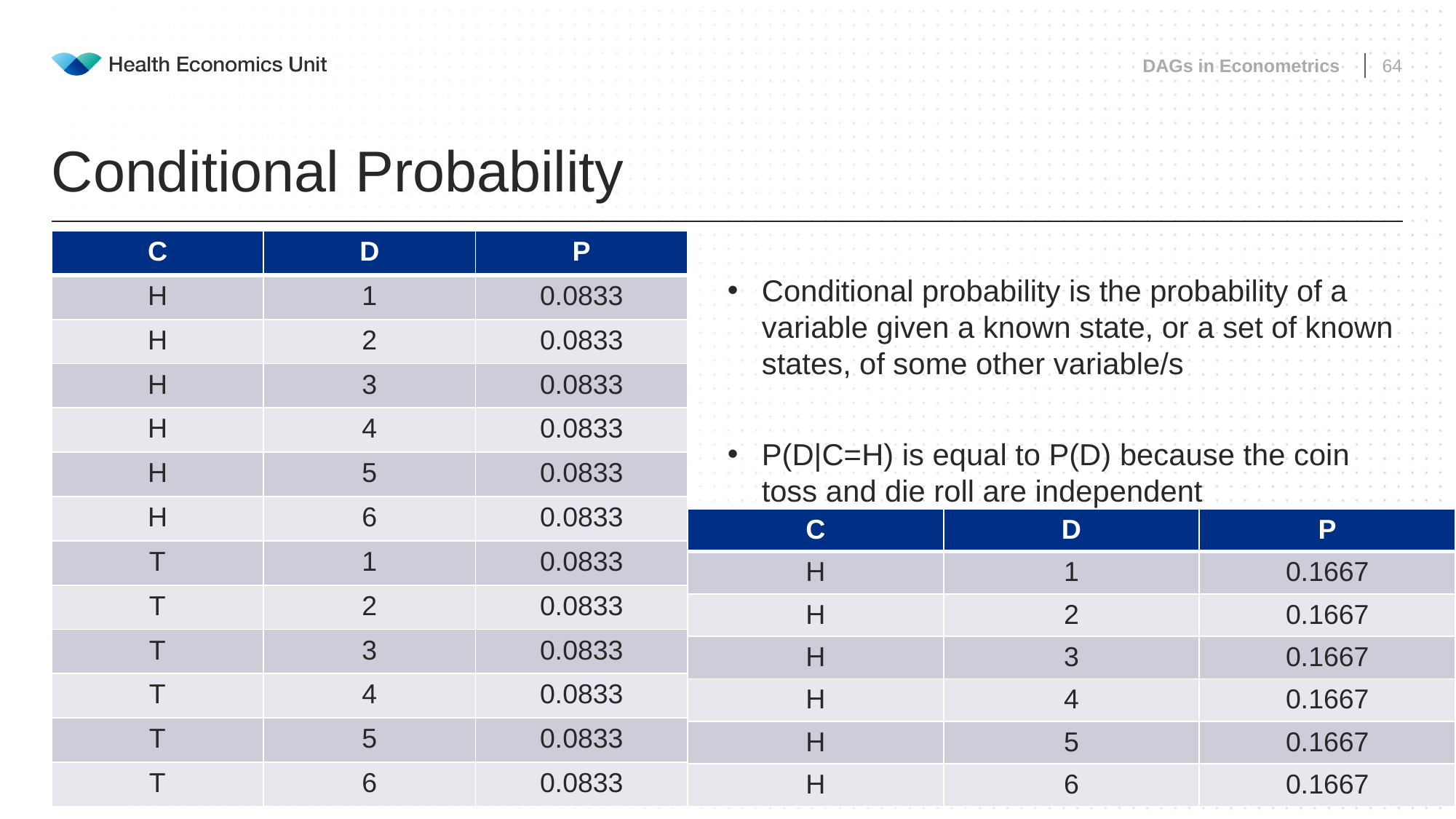

DAGs in Econometrics
64
# Conditional Probability
| C | D | P |
| --- | --- | --- |
| H | 1 | 0.0833 |
| H | 2 | 0.0833 |
| H | 3 | 0.0833 |
| H | 4 | 0.0833 |
| H | 5 | 0.0833 |
| H | 6 | 0.0833 |
| T | 1 | 0.0833 |
| T | 2 | 0.0833 |
| T | 3 | 0.0833 |
| T | 4 | 0.0833 |
| T | 5 | 0.0833 |
| T | 6 | 0.0833 |
Conditional probability is the probability of a variable given a known state, or a set of known states, of some other variable/s

P(D|C=H) is equal to P(D) because the coin toss and die roll are independent
| C | D | P |
| --- | --- | --- |
| H | 1 | 0.1667 |
| H | 2 | 0.1667 |
| H | 3 | 0.1667 |
| H | 4 | 0.1667 |
| H | 5 | 0.1667 |
| H | 6 | 0.1667 |